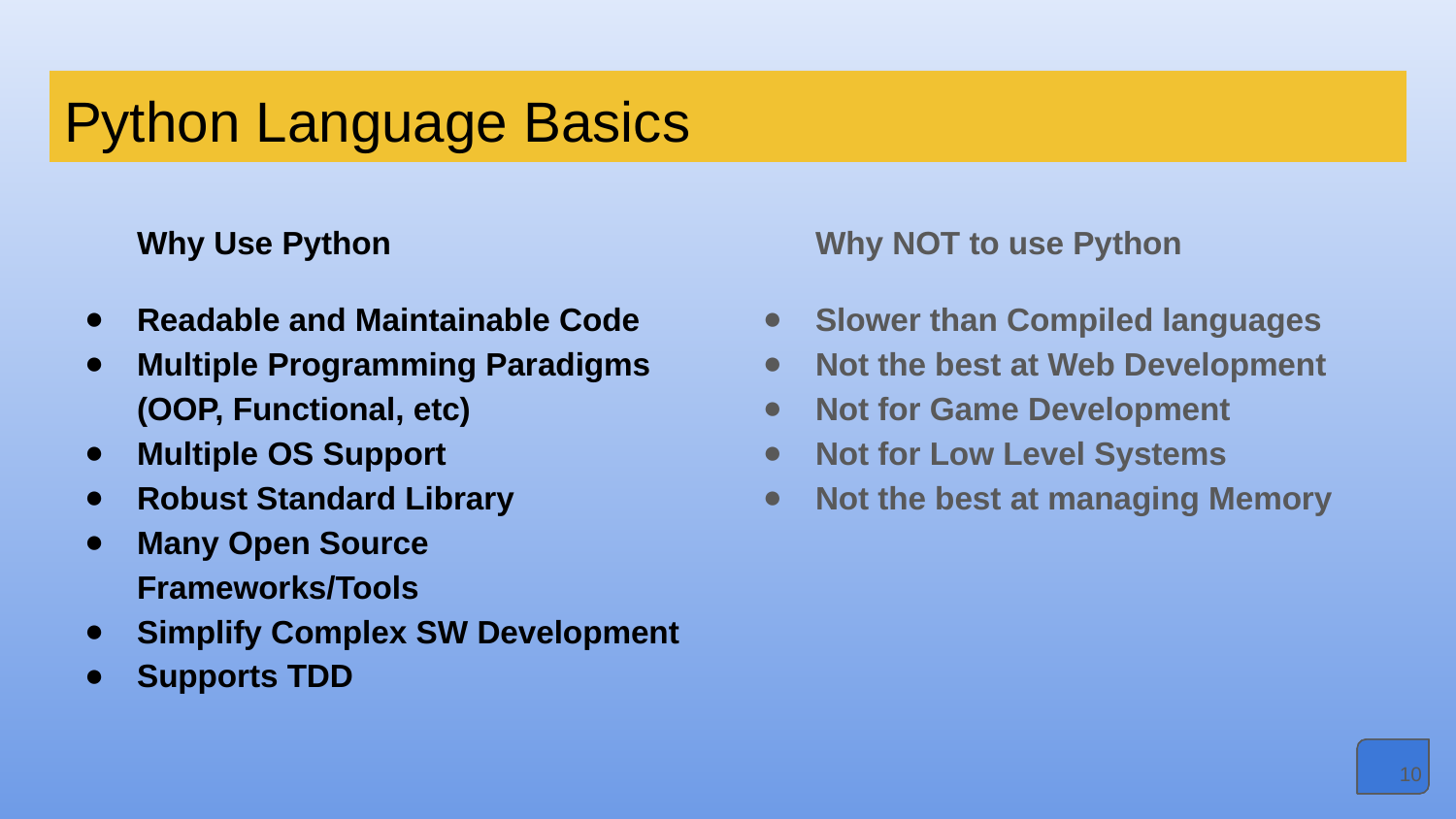

# Python Language Basics
Why Use Python
Readable and Maintainable Code
Multiple Programming Paradigms (OOP, Functional, etc)
Multiple OS Support
Robust Standard Library
Many Open Source Frameworks/Tools
Simplify Complex SW Development
Supports TDD
Why NOT to use Python
Slower than Compiled languages
Not the best at Web Development
Not for Game Development
Not for Low Level Systems
Not the best at managing Memory

10